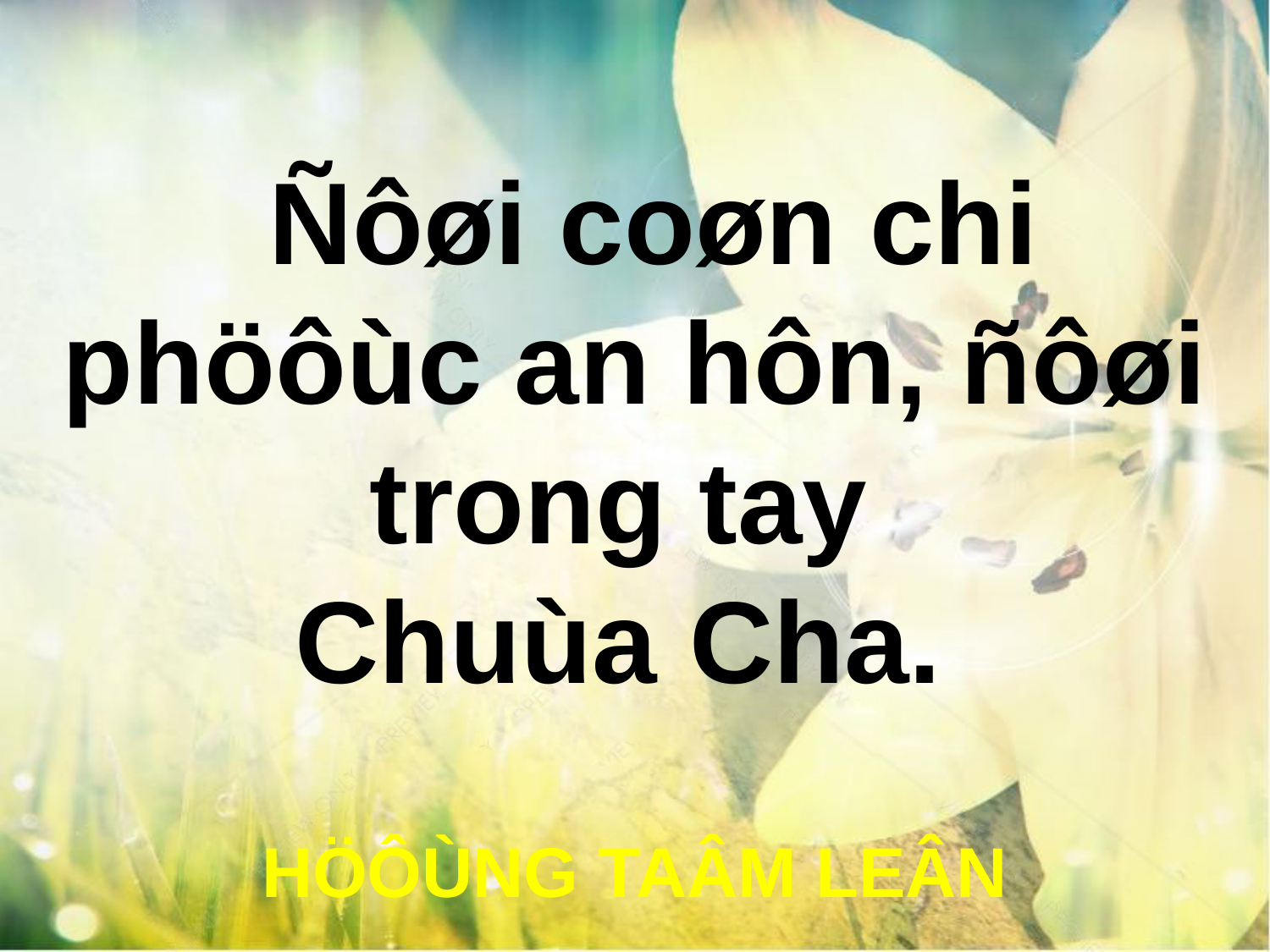

Ñôøi coøn chi phöôùc an hôn, ñôøi trong tay
Chuùa Cha.
HÖÔÙNG TAÂM LEÂN